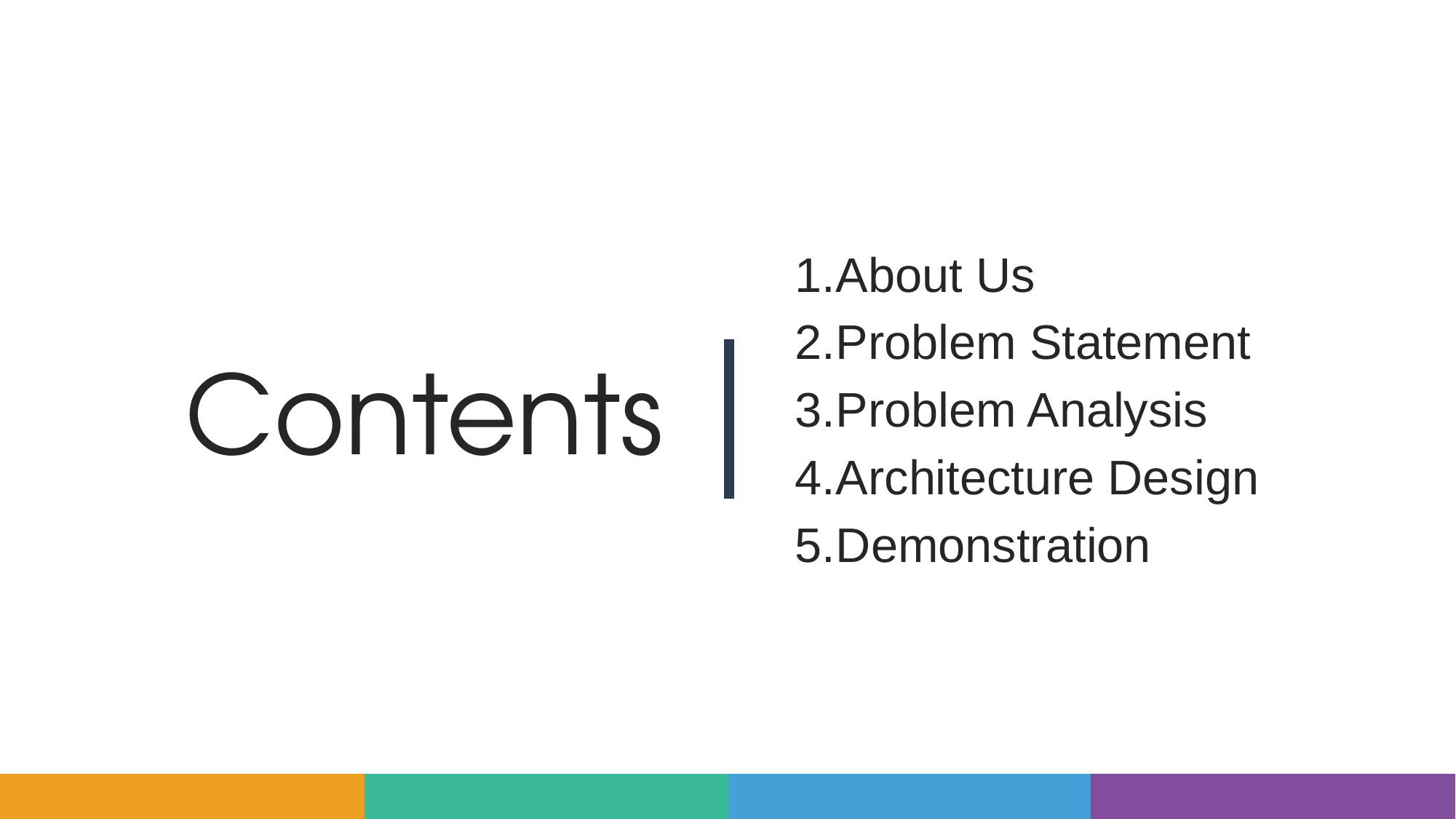

About Us
Problem Statement
Problem Analysis
Architecture Design
Demonstration
# Contents